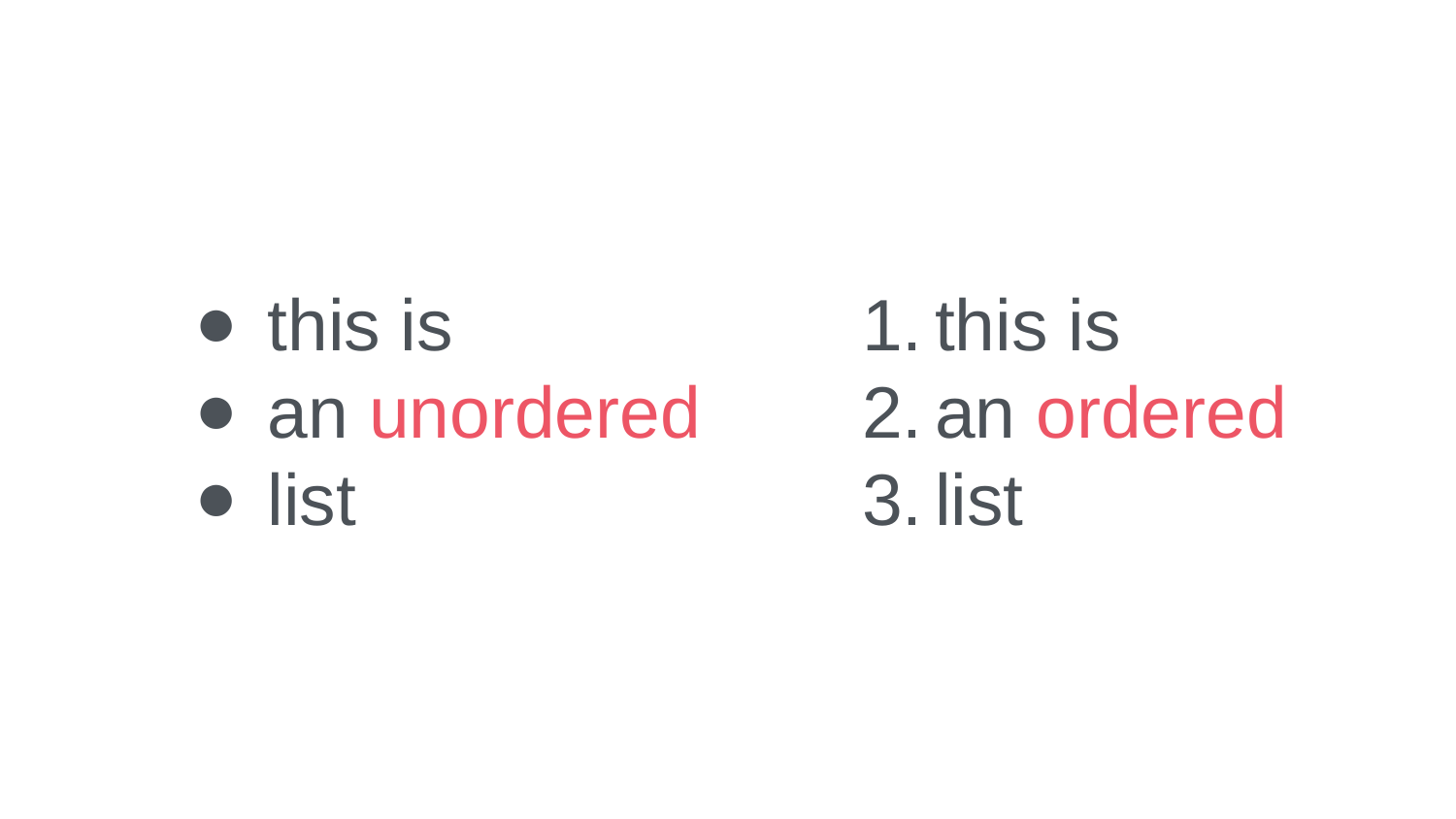

this is
an unordered
list
this is
an ordered
list